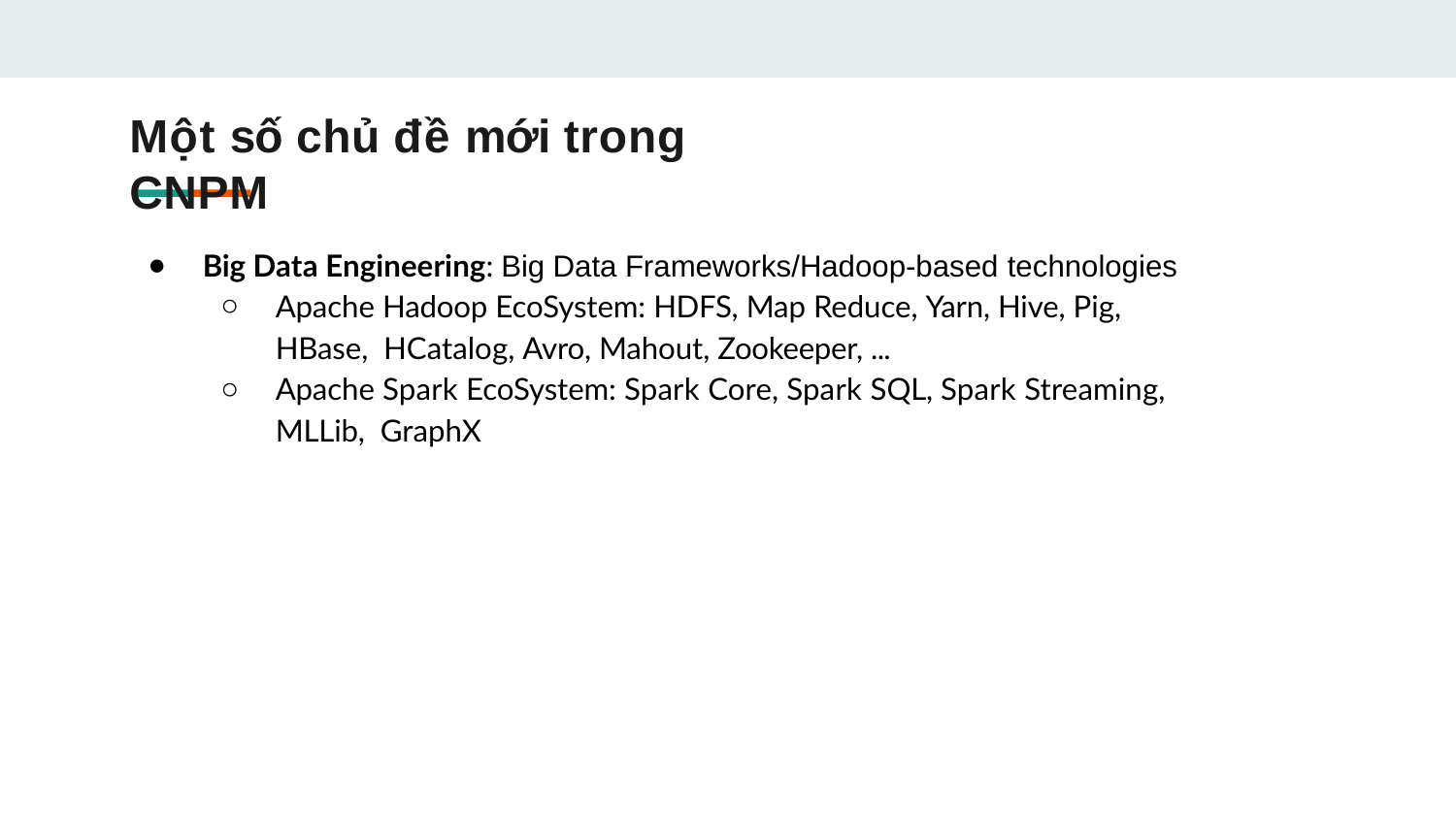

# Một số chủ đề mới trong CNPM
Big Data Engineering: Big Data Frameworks/Hadoop-based technologies
Apache Hadoop EcoSystem: HDFS, Map Reduce, Yarn, Hive, Pig, HBase,  HCatalog, Avro, Mahout, Zookeeper, ...
Apache Spark EcoSystem: Spark Core, Spark SQL, Spark Streaming, MLLib,  GraphX